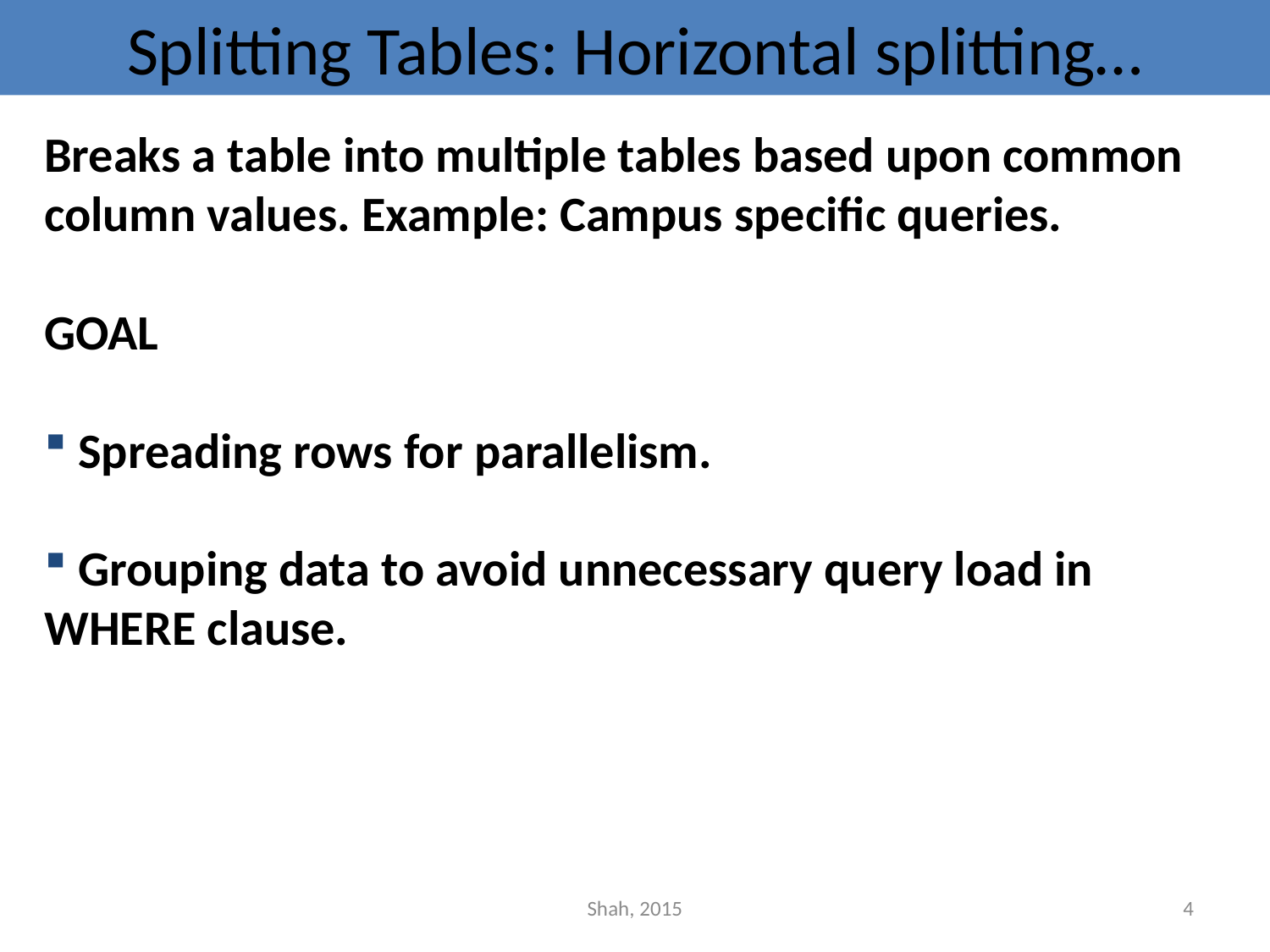

# Splitting Tables: Horizontal splitting…
Breaks a table into multiple tables based upon common column values. Example: Campus specific queries.

GOAL

 Spreading rows for parallelism.

 Grouping data to avoid unnecessary query load in WHERE clause.

Shah, 2015
4